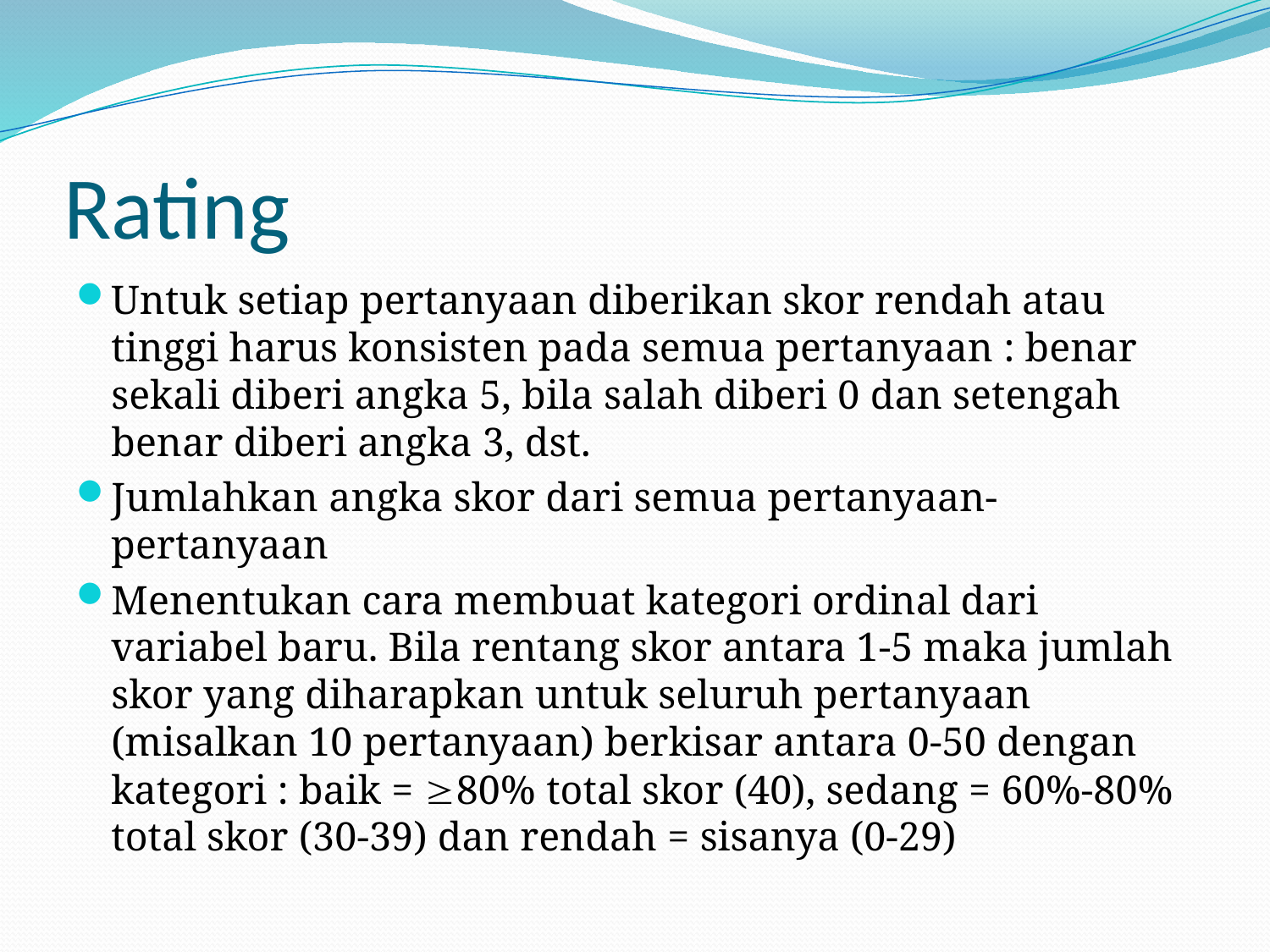

# Rating
Untuk setiap pertanyaan diberikan skor rendah atau tinggi harus konsisten pada semua pertanyaan : benar sekali diberi angka 5, bila salah diberi 0 dan setengah benar diberi angka 3, dst.
Jumlahkan angka skor dari semua pertanyaan-pertanyaan
Menentukan cara membuat kategori ordinal dari variabel baru. Bila rentang skor antara 1-5 maka jumlah skor yang diharapkan untuk seluruh pertanyaan (misalkan 10 pertanyaan) berkisar antara 0-50 dengan kategori : baik = ≥80% total skor (40), sedang = 60%-80% total skor (30-39) dan rendah = sisanya (0-29)